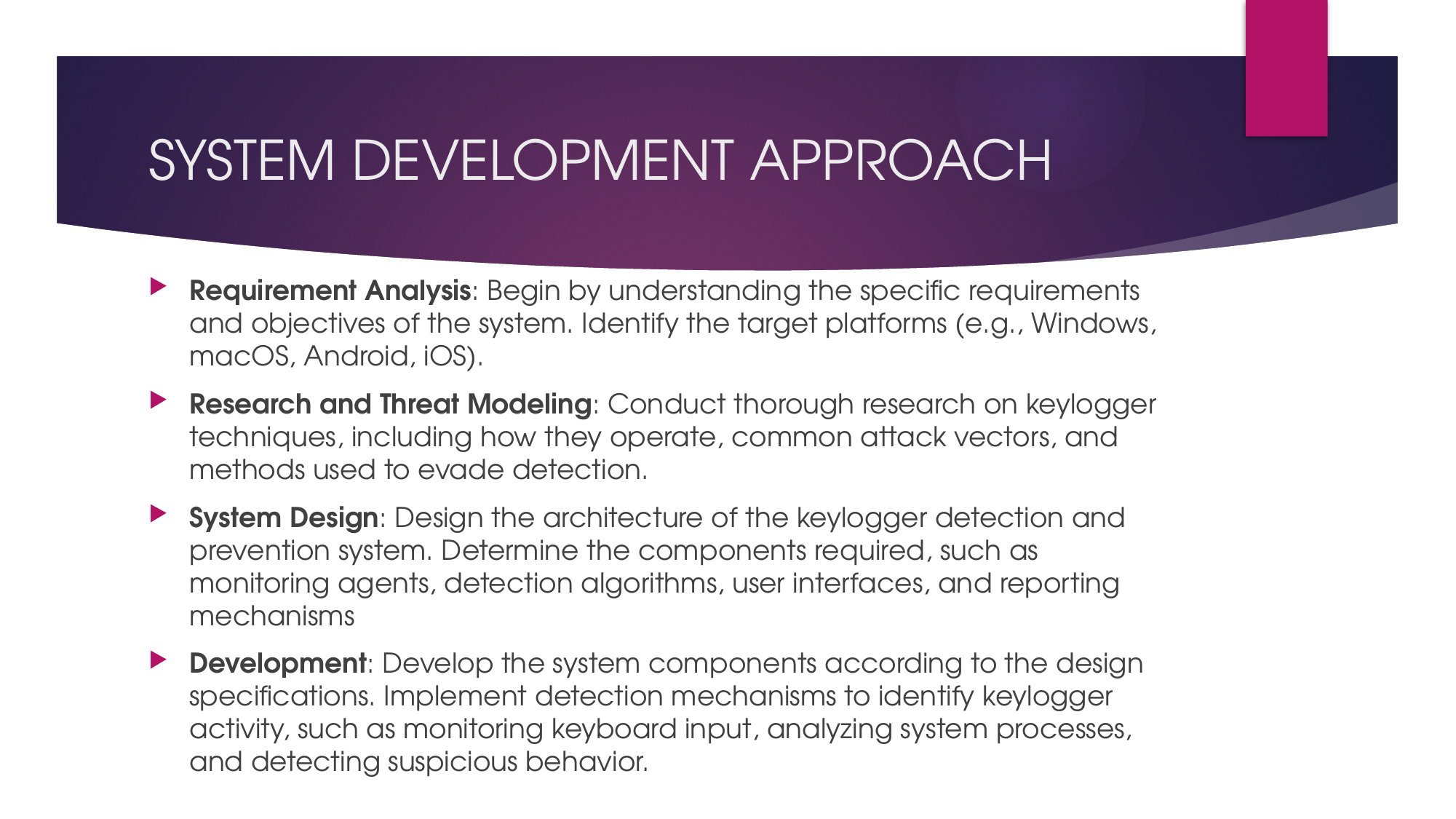

# SYSTEM DEVELOPMENT APPROACH

Requirement Analysis: Begin by understanding the specific requirements and objectives of the system. Identify the target platforms (e.g., Windows, macOS, Android, iOS).
Research and Threat Modeling: Conduct thorough research on keylogger techniques, including how they operate, common attack vectors, and methods used to evade detection.
System Design: Design the architecture of the keylogger detection and prevention system. Determine the components required, such as monitoring agents, detection algorithms, user interfaces, and reporting mechanisms
Development: Develop the system components according to the design specifications. Implement detection mechanisms to identify keylogger activity, such as monitoring keyboard input, analyzing system processes, and detecting suspicious behavior.